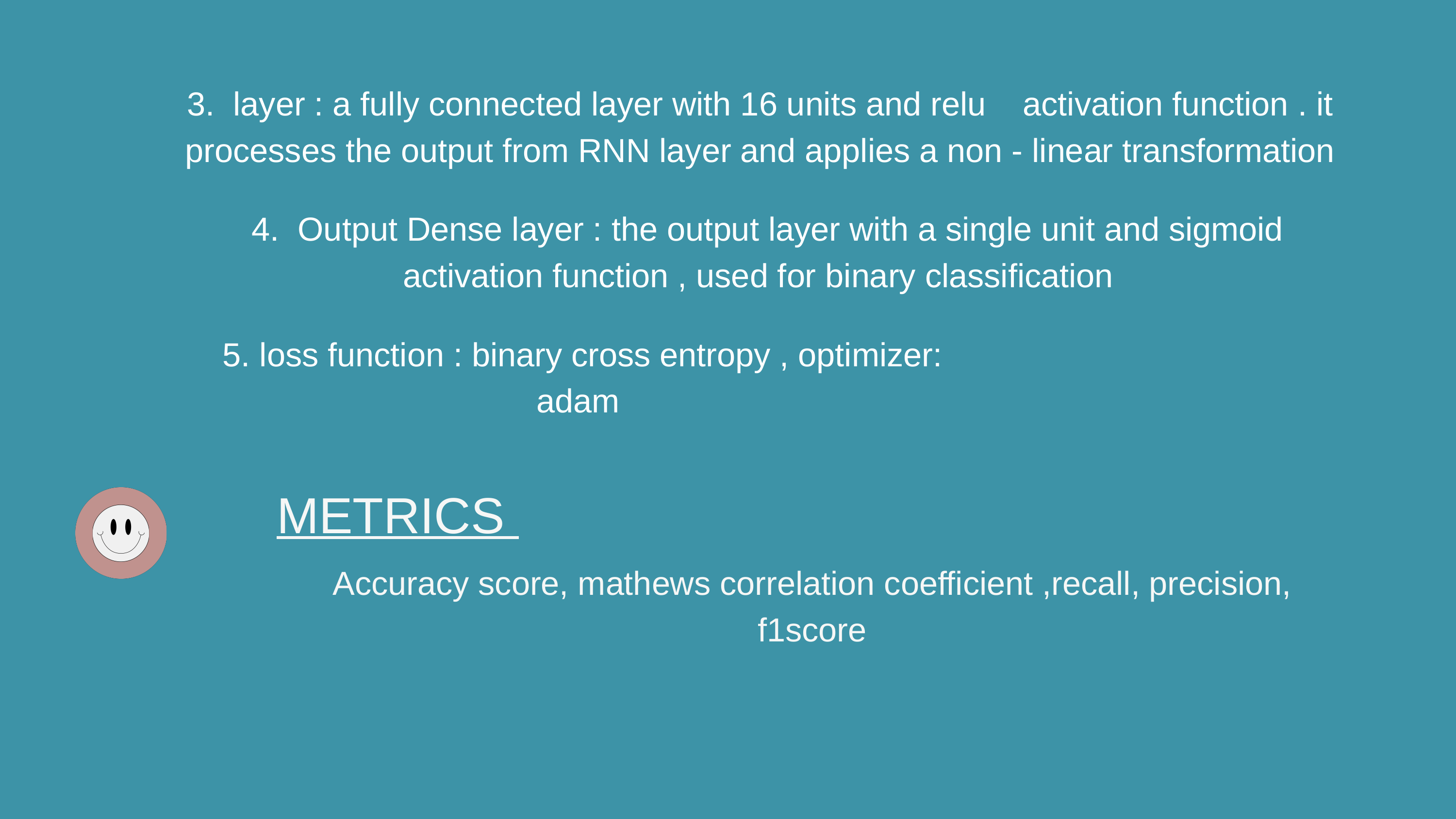

3.  layer : a fully connected layer with 16 units and relu    activation function . it processes the output from RNN layer and applies a non - linear transformation
4.  Output Dense layer : the output layer with a single unit and sigmoid activation function , used for binary classification
5. loss function : binary cross entropy , optimizer: adam
METRICS

Accuracy score, mathews correlation coefficient ,recall, precision, f1score